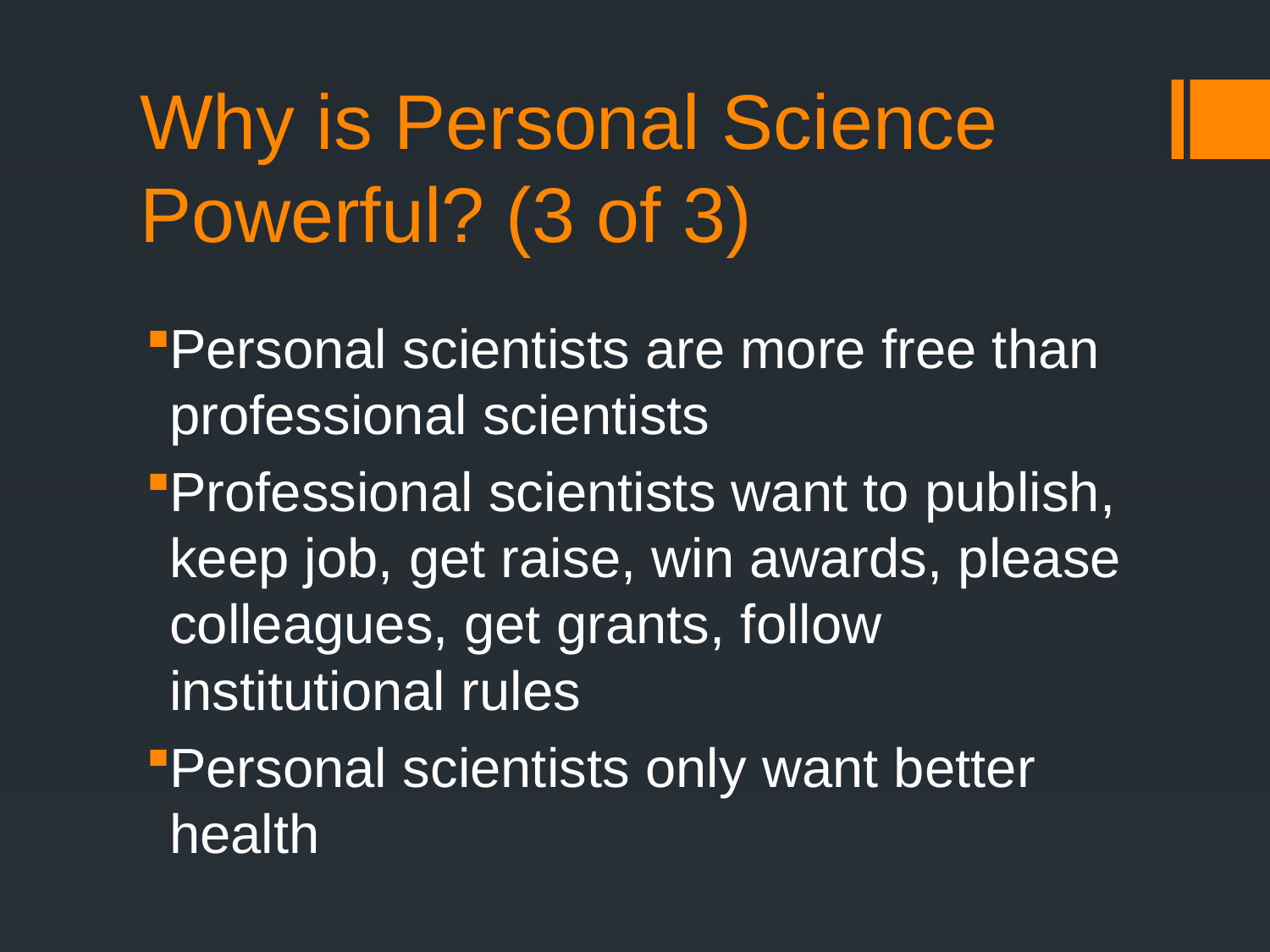

# Why is Personal Science Powerful? (3 of 3)
Personal scientists are more free than professional scientists
Professional scientists want to publish, keep job, get raise, win awards, please colleagues, get grants, follow institutional rules
Personal scientists only want better health